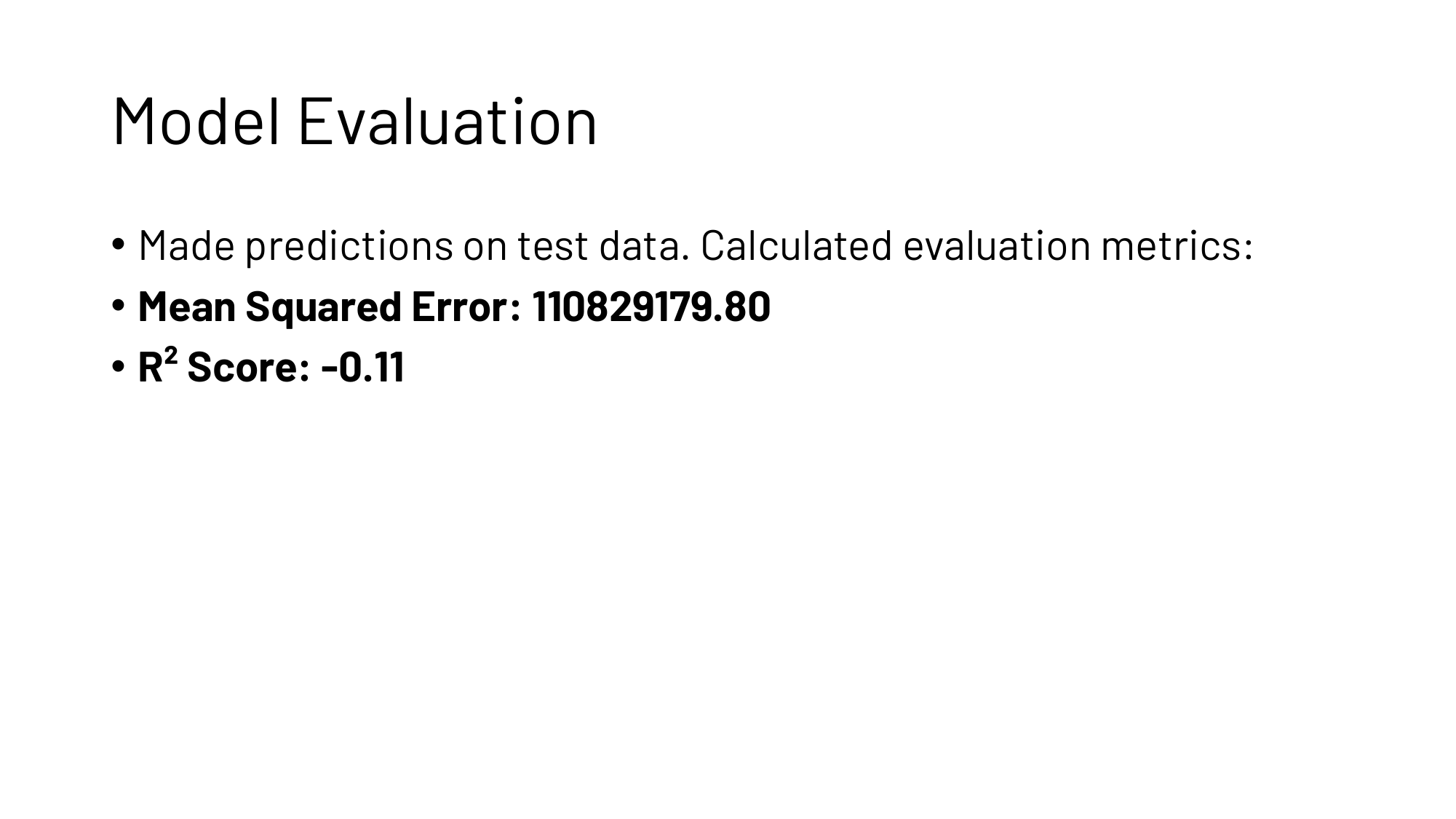

# Model Evaluation
Made predictions on test data. Calculated evaluation metrics:
Mean Squared Error: 110829179.80
R² Score: -0.11